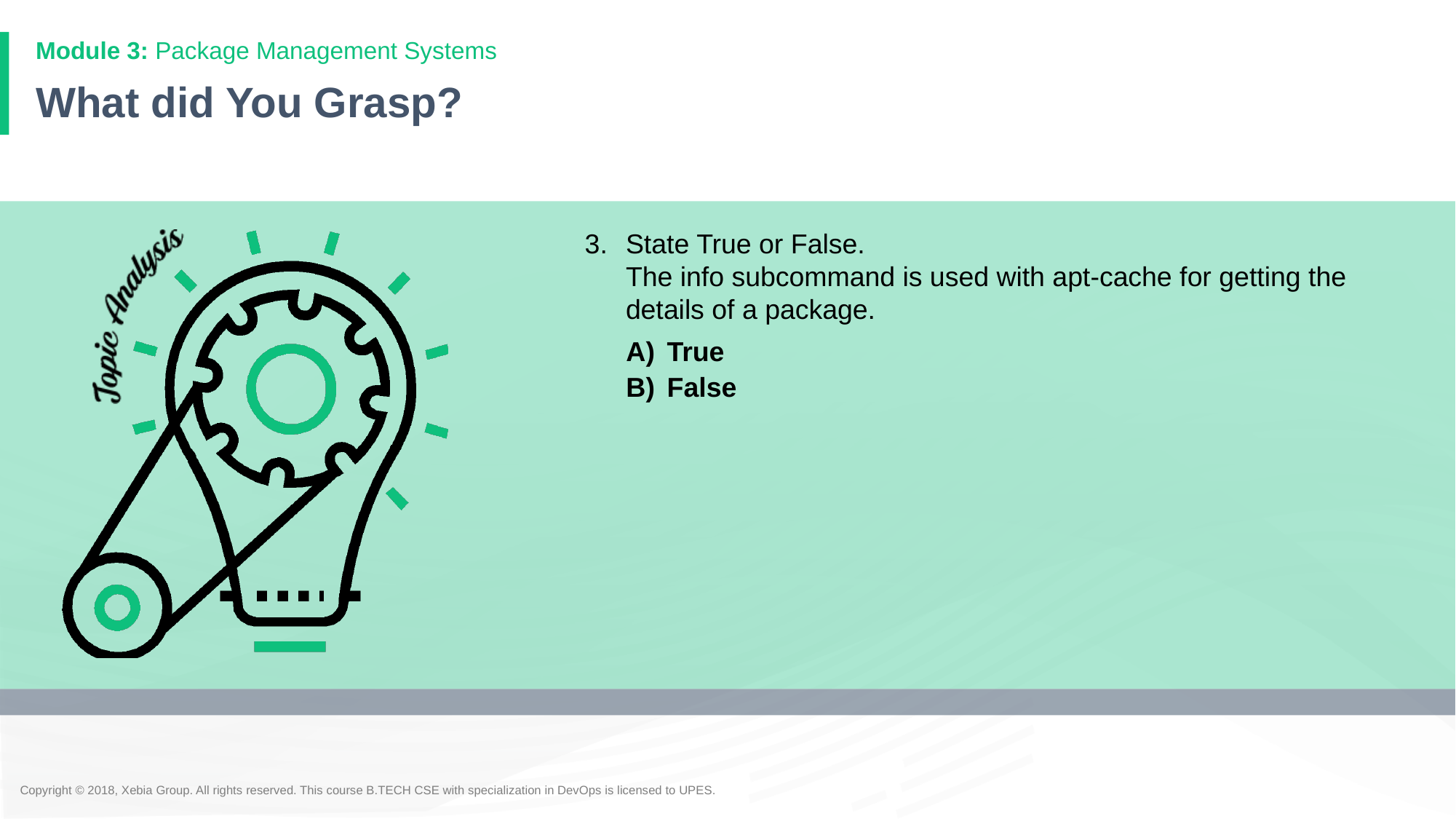

# What did You Grasp?
State True or False.
The info subcommand is used with apt-cache for getting the details of a package.
True
False